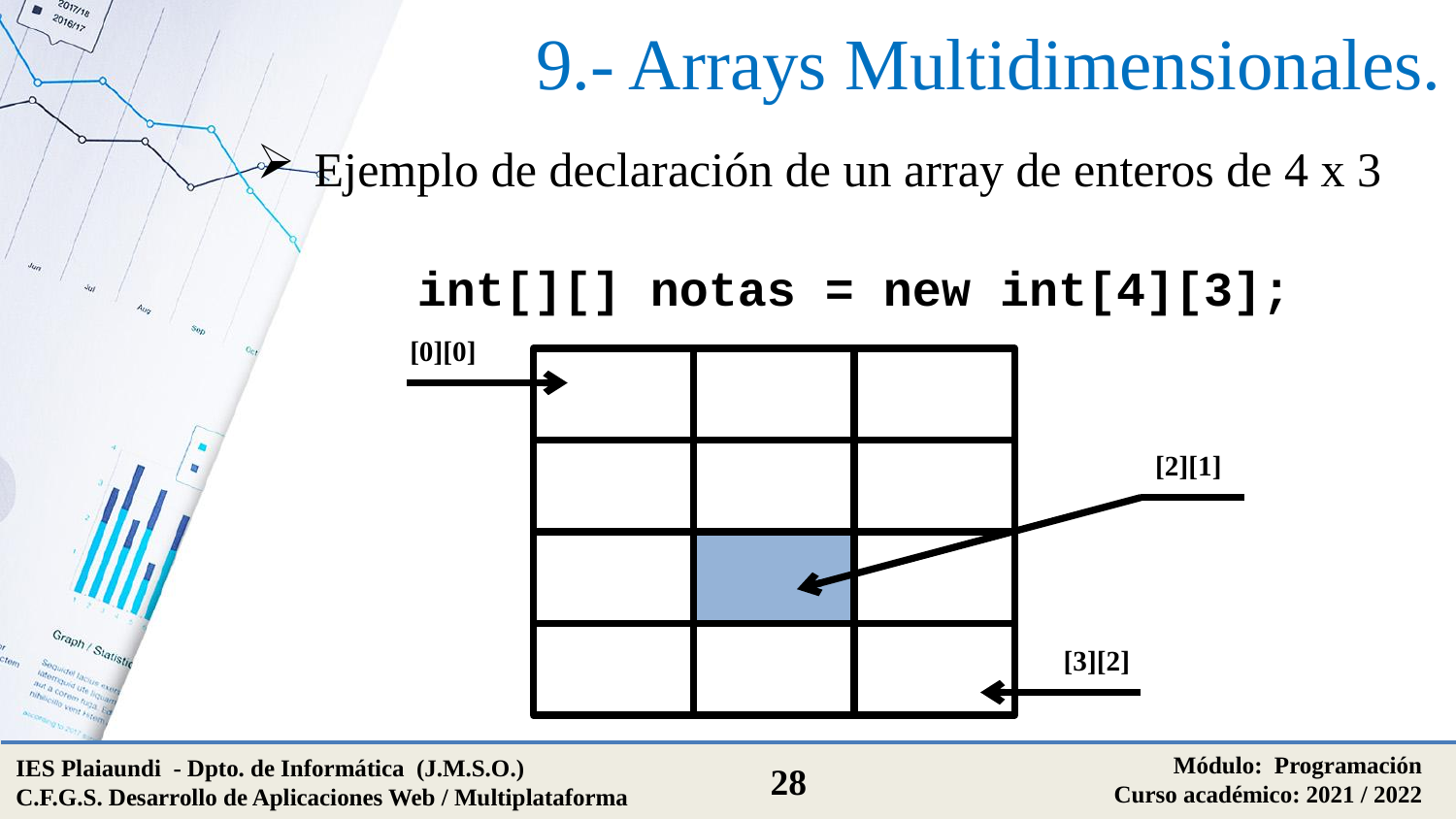

# 9.- Arrays Multidimensionales.
Ejemplo de declaración de un array de enteros de 4 x 3
int[][] notas = new int[4][3];
[0][0]

[2][1]

[3][2]

Módulo:  Programación
Curso académico: 2021 / 2022
IES Plaiaundi  - Dpto. de Informática  (J.M.S.O.)
C.F.G.S. Desarrollo de Aplicaciones Web / Multiplataforma
28